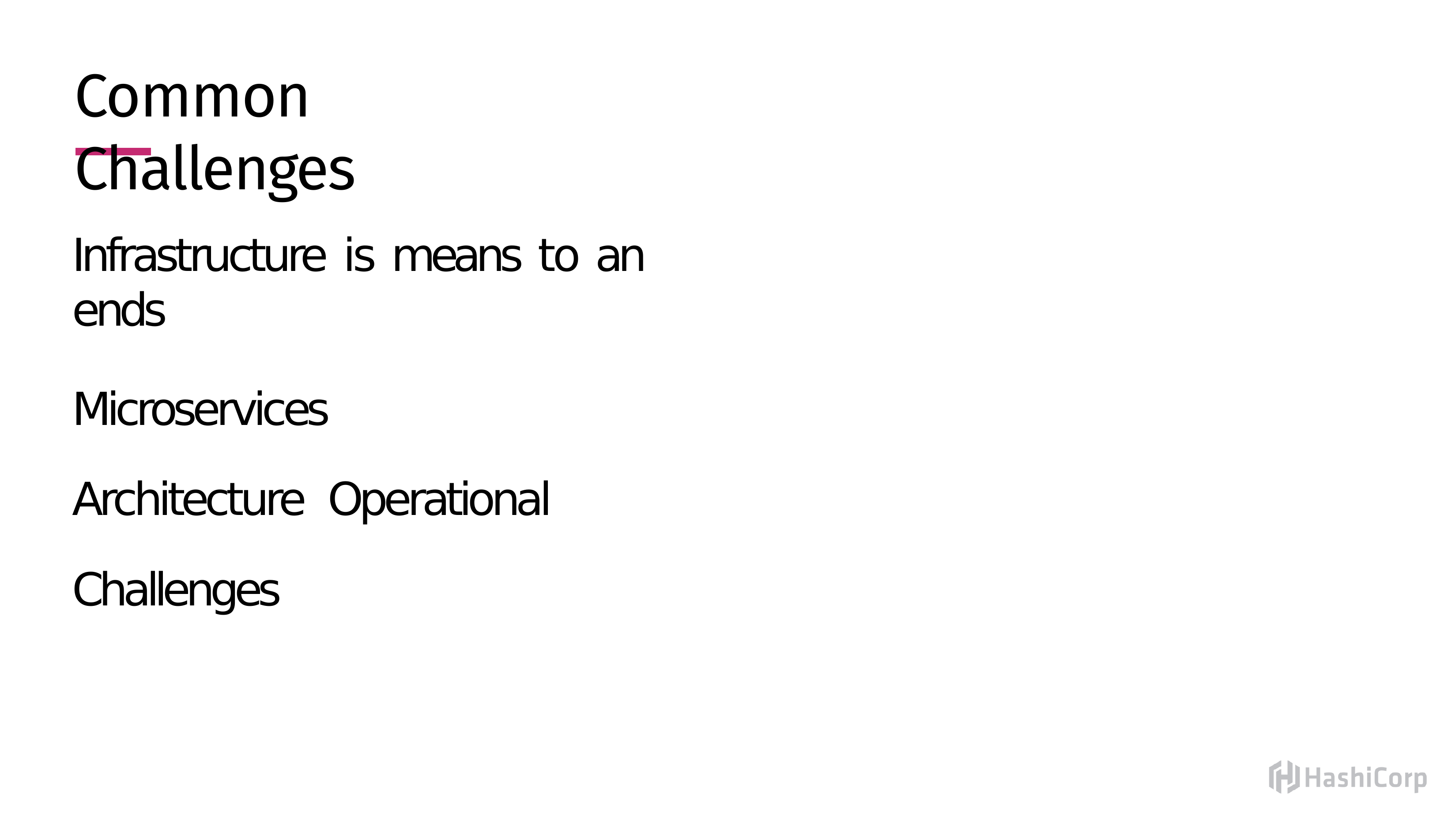

Common Challenges
Infrastructure is means to an ends
Microservices Architecture  Operational Challenges